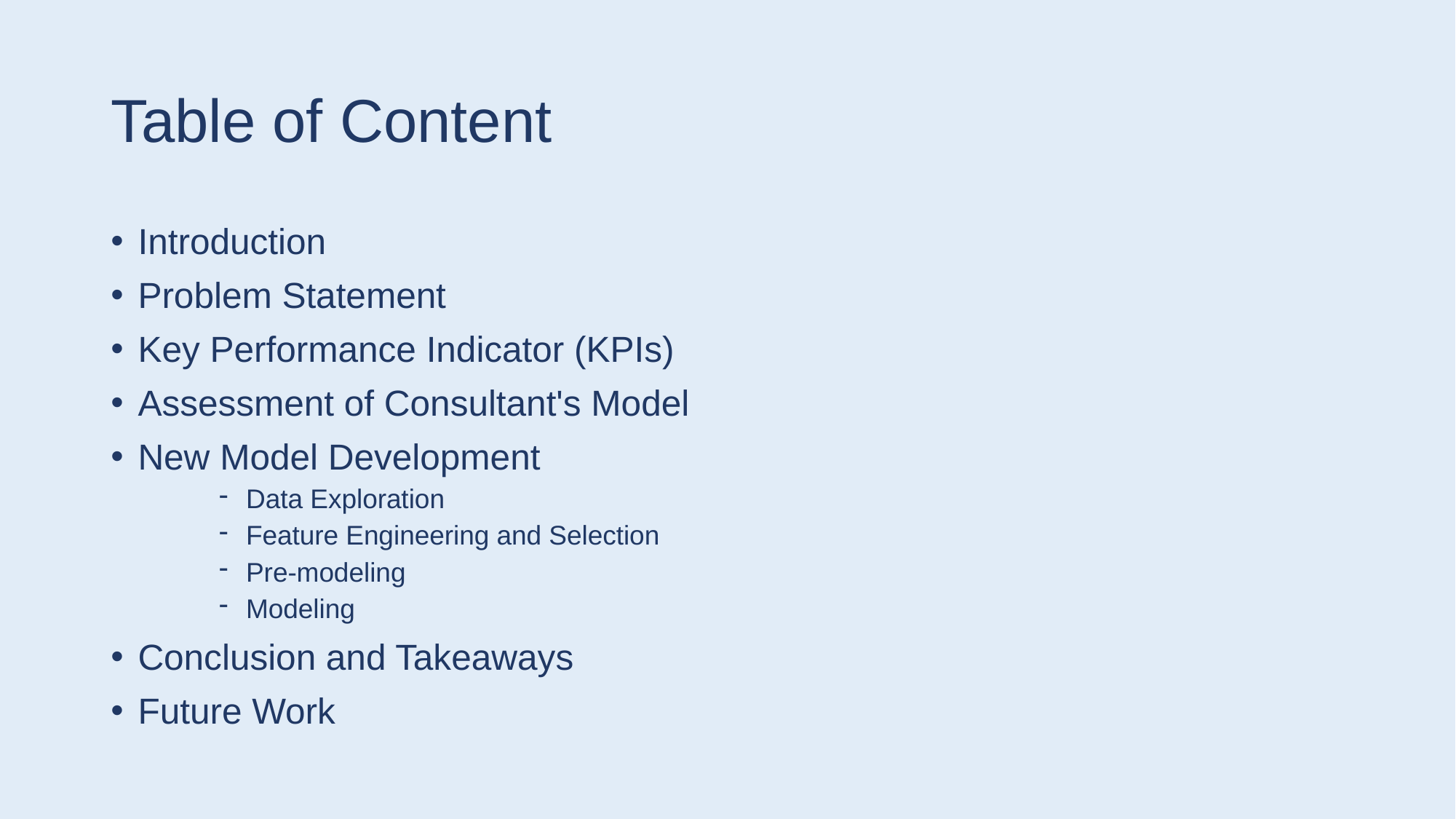

# Table of Content
Introduction
Problem Statement
Key Performance Indicator (KPIs)
Assessment of Consultant's Model
New Model Development
Data Exploration
Feature Engineering and Selection
Pre-modeling
Modeling
Conclusion and Takeaways
Future Work